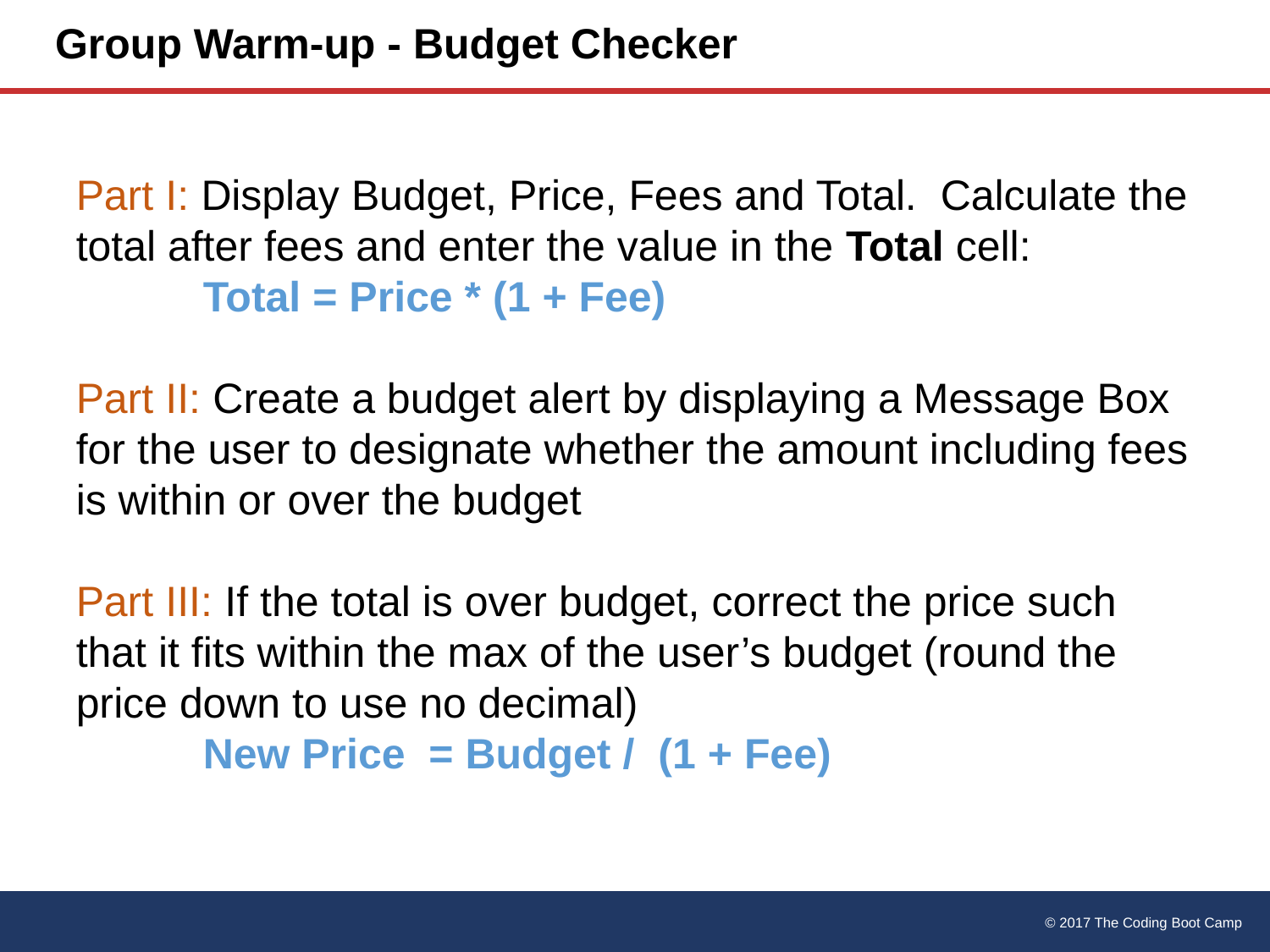

# Group Warm-up - Budget Checker
Part I: Display Budget, Price, Fees and Total.  Calculate the total after fees and enter the value in the Total cell:
Total = Price * (1 + Fee)

Part II: Create a budget alert by displaying a Message Box for the user to designate whether the amount including fees is within or over the budget

Part III: If the total is over budget, correct the price such that it fits within the max of the user’s budget (round the price down to use no decimal)
New Price  = Budget /  (1 + Fee)